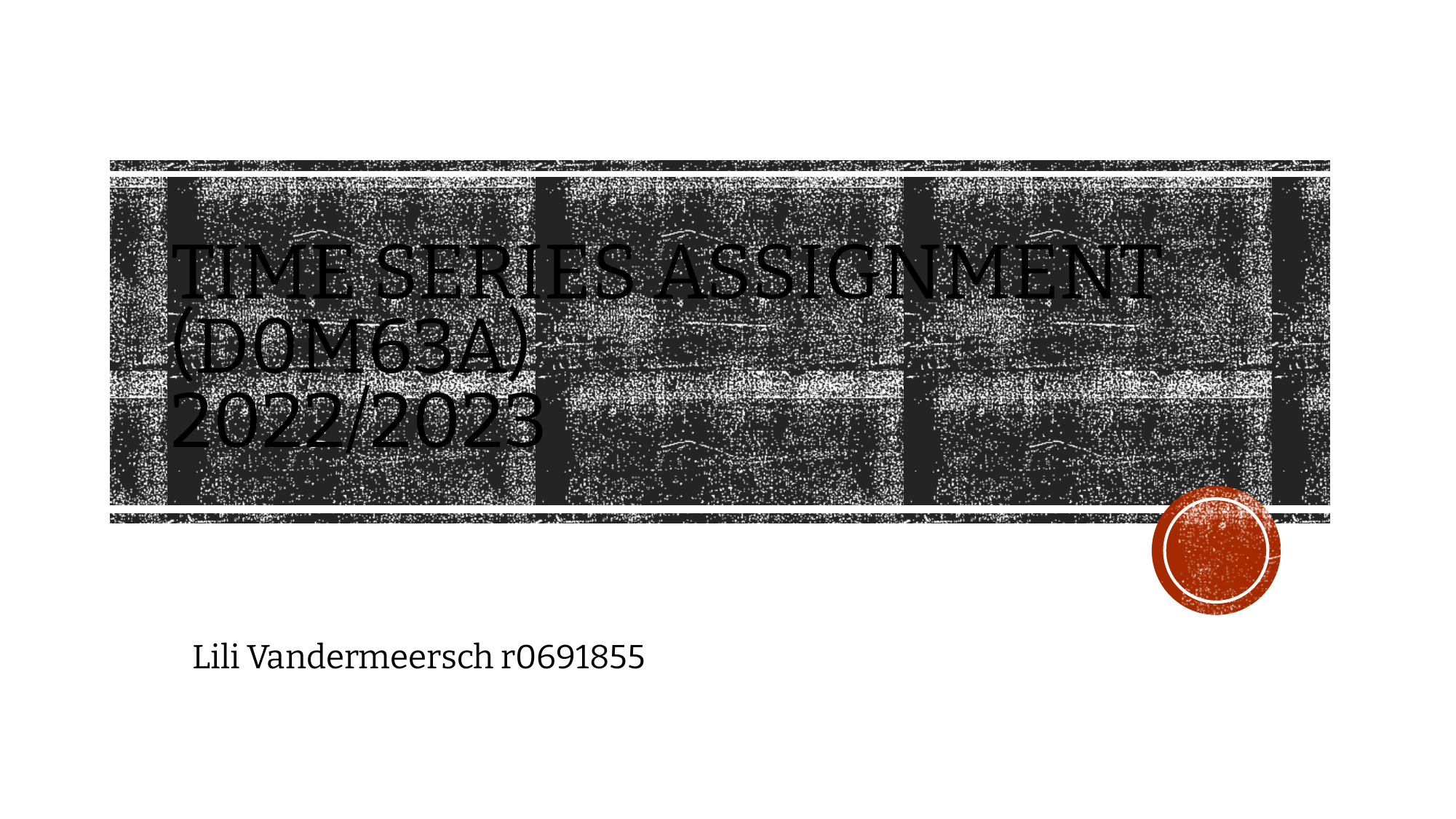

# Time Series Assignment (D0M63a) 2022/2023

Lili Vandermeersch r0691855